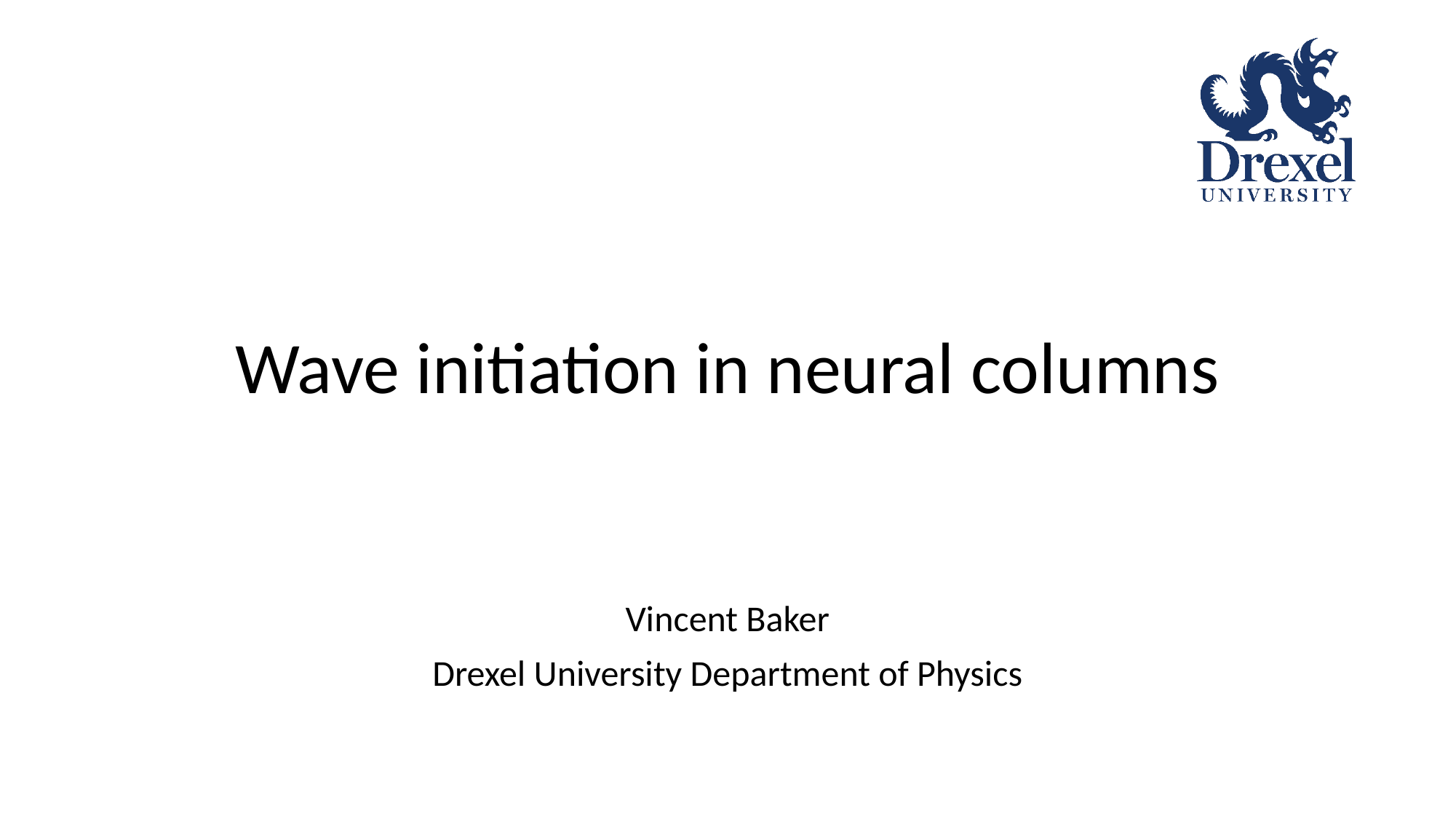

# Wave initiation in neural columns
Vincent Baker
Drexel University Department of Physics